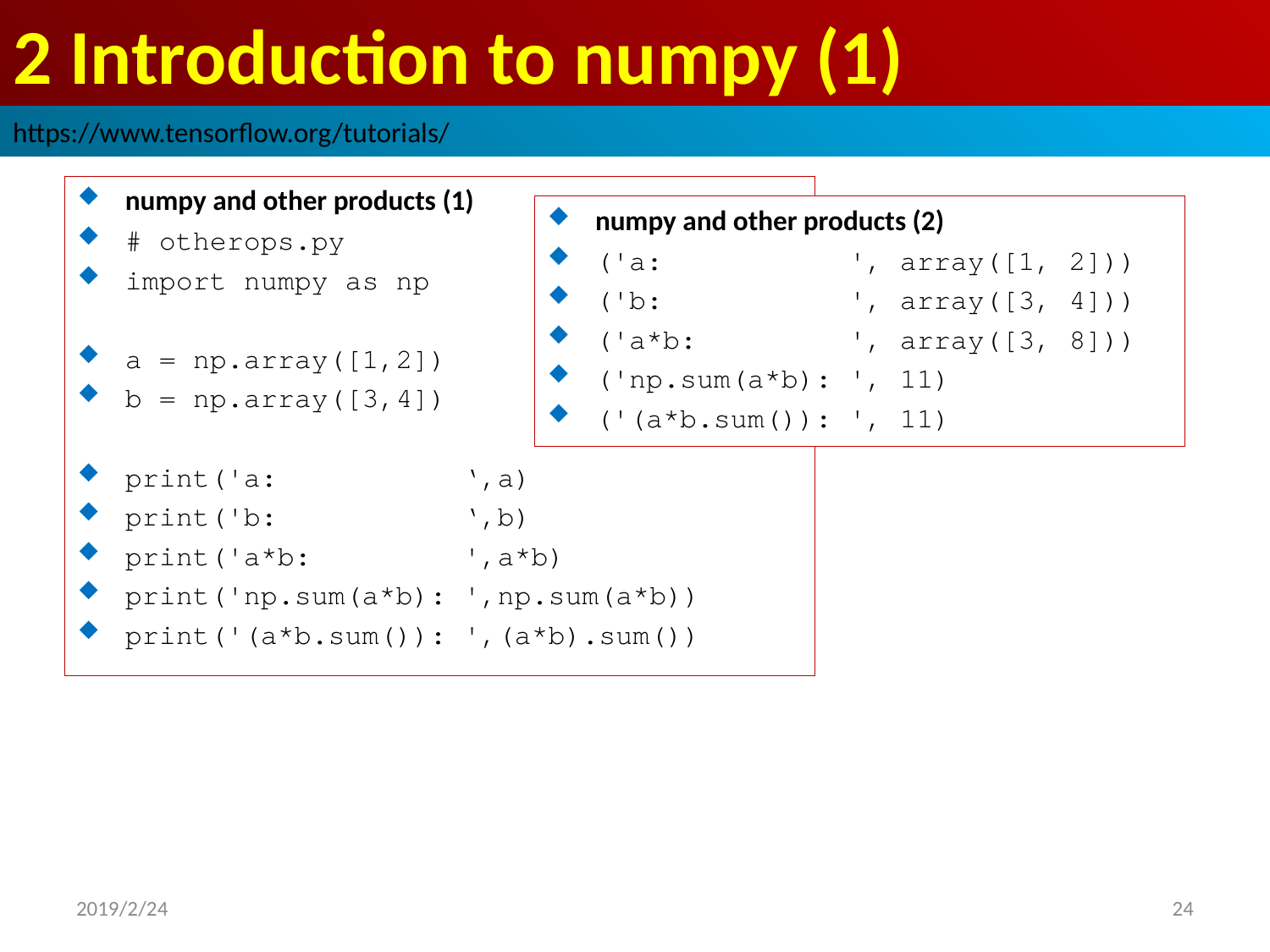

# 2 Introduction to numpy (1)
https://www.tensorflow.org/tutorials/
numpy and other products (1)
# otherops.py
import numpy as np

a = np.array([1,2])
b = np.array([3,4])

print('a:           ‘,a)
print('b:           ‘,b)
print('a*b:         ',a*b)
print('np.sum(a*b): ',np.sum(a*b))
print('(a*b.sum()): ',(a*b).sum())
numpy and other products (2)
('a:           ', array([1, 2]))
('b:           ', array([3, 4]))
('a*b:         ', array([3, 8]))
('np.sum(a*b): ', 11)
('(a*b.sum()): ', 11)
2019/2/24
24